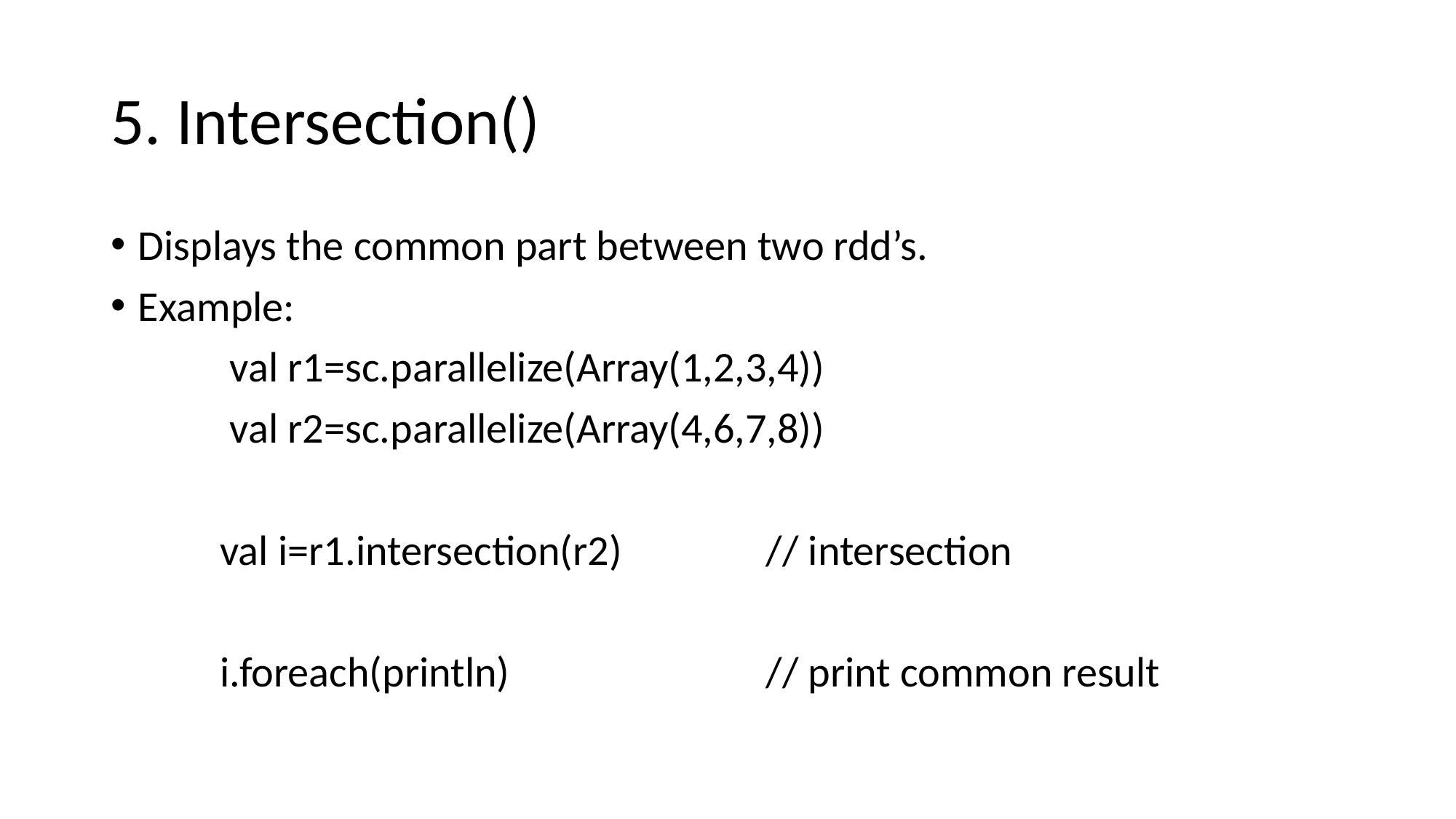

# 5. Intersection()
Displays the common part between two rdd’s.
Example:
	 val r1=sc.parallelize(Array(1,2,3,4))
	 val r2=sc.parallelize(Array(4,6,7,8))

	val i=r1.intersection(r2)		// intersection

	i.foreach(println)			// print common result